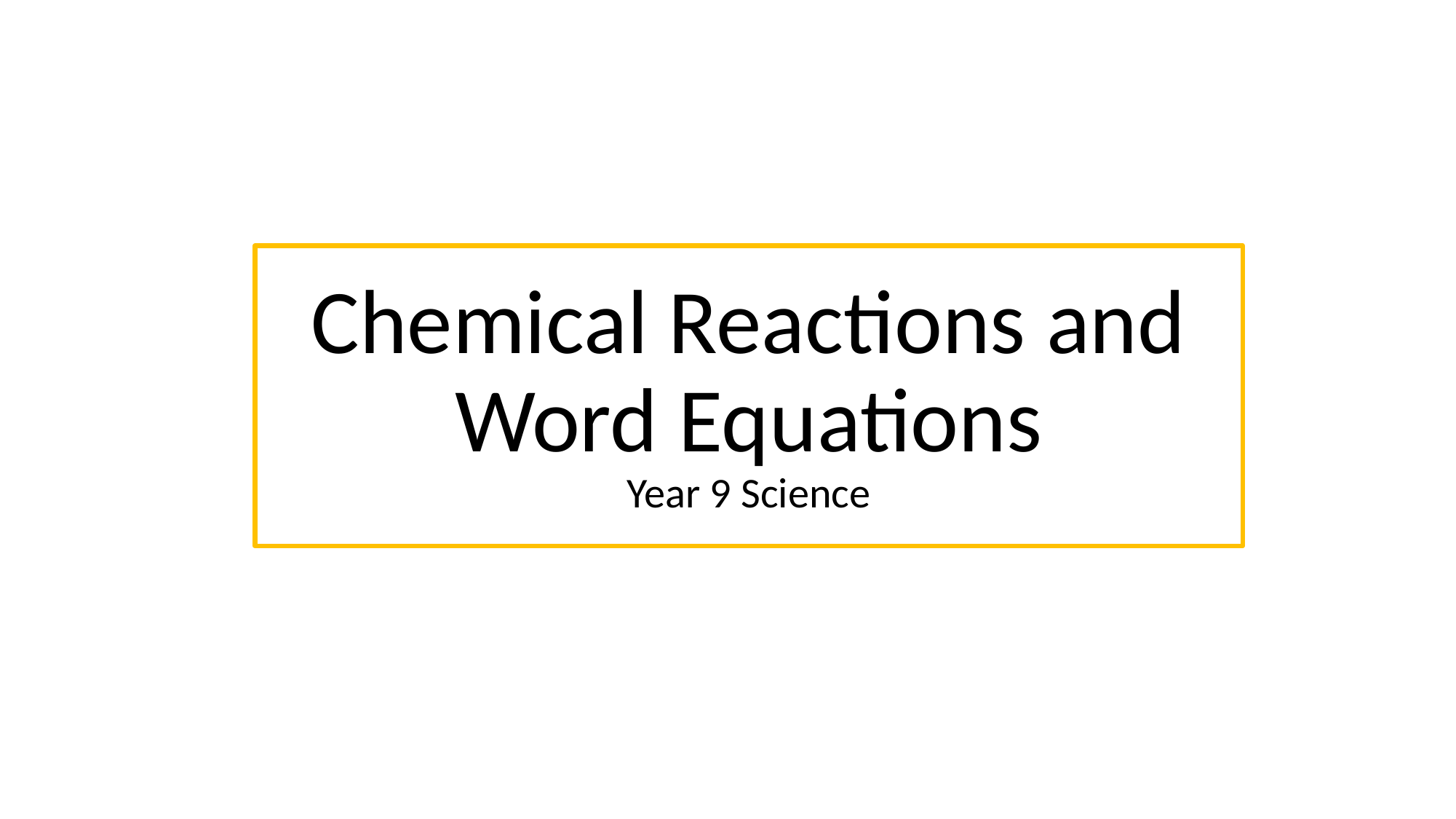

# Chemical Reactions and Word Equations Year 9 Science